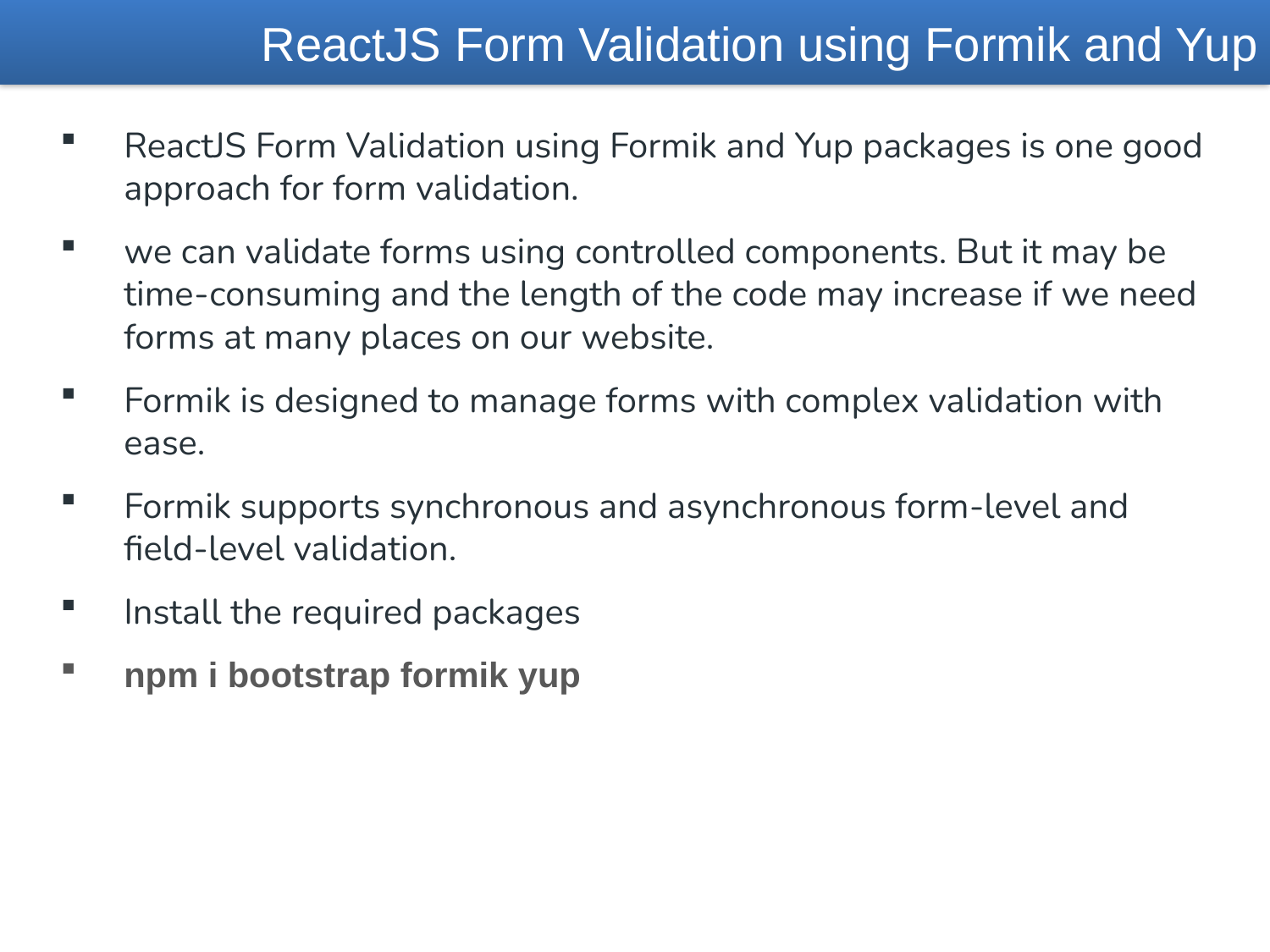

ReactJS Form Validation using Formik and Yup
ReactJS Form Validation using Formik and Yup packages is one good approach for form validation.
we can validate forms using controlled components. But it may be time-consuming and the length of the code may increase if we need forms at many places on our website.
Formik is designed to manage forms with complex validation with ease.
Formik supports synchronous and asynchronous form-level and field-level validation.
Install the required packages
npm i bootstrap formik yup